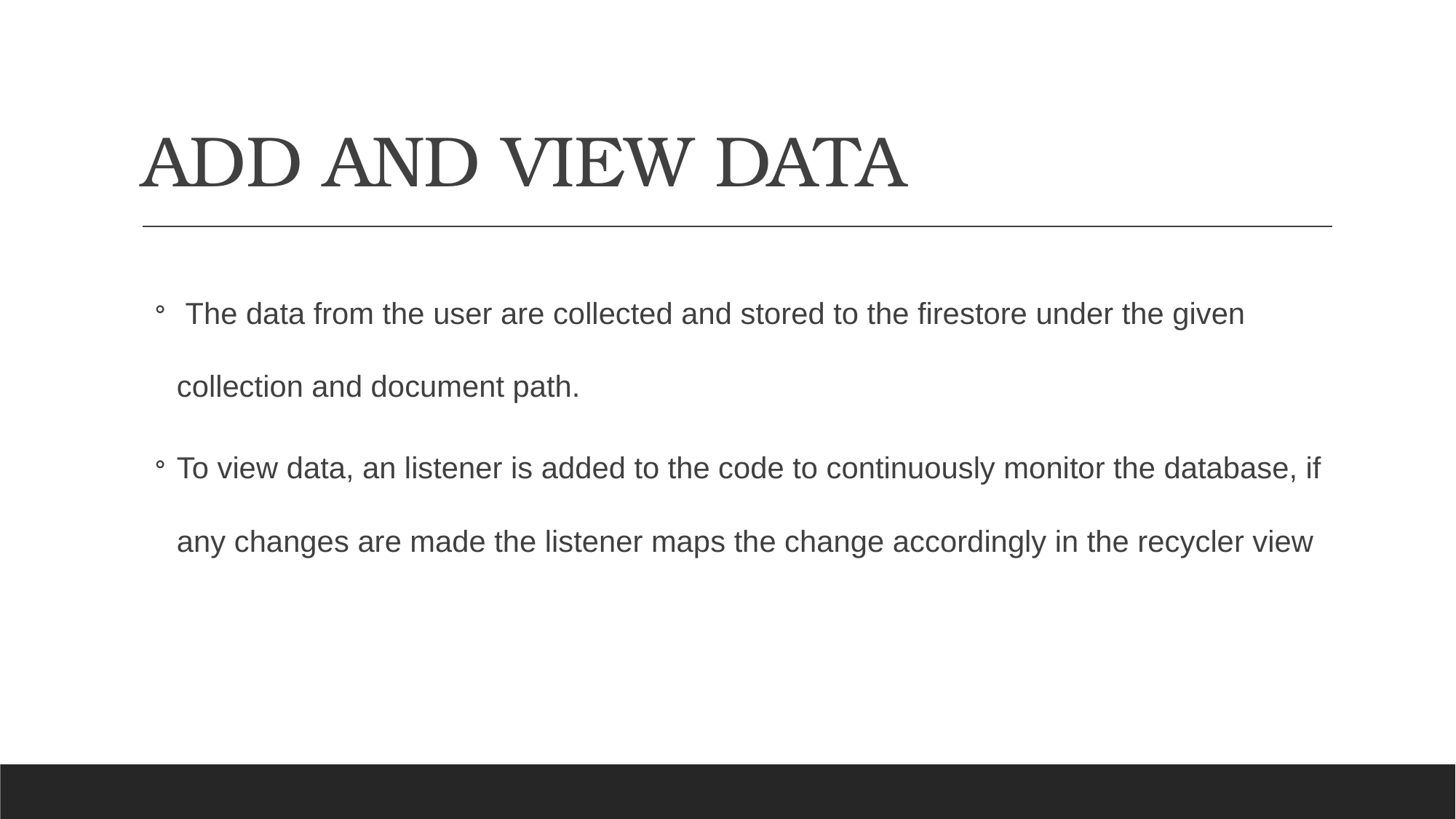

# ADD AND VIEW DATA
 The data from the user are collected and stored to the firestore under the given collection and document path.
To view data, an listener is added to the code to continuously monitor the database, if any changes are made the listener maps the change accordingly in the recycler view